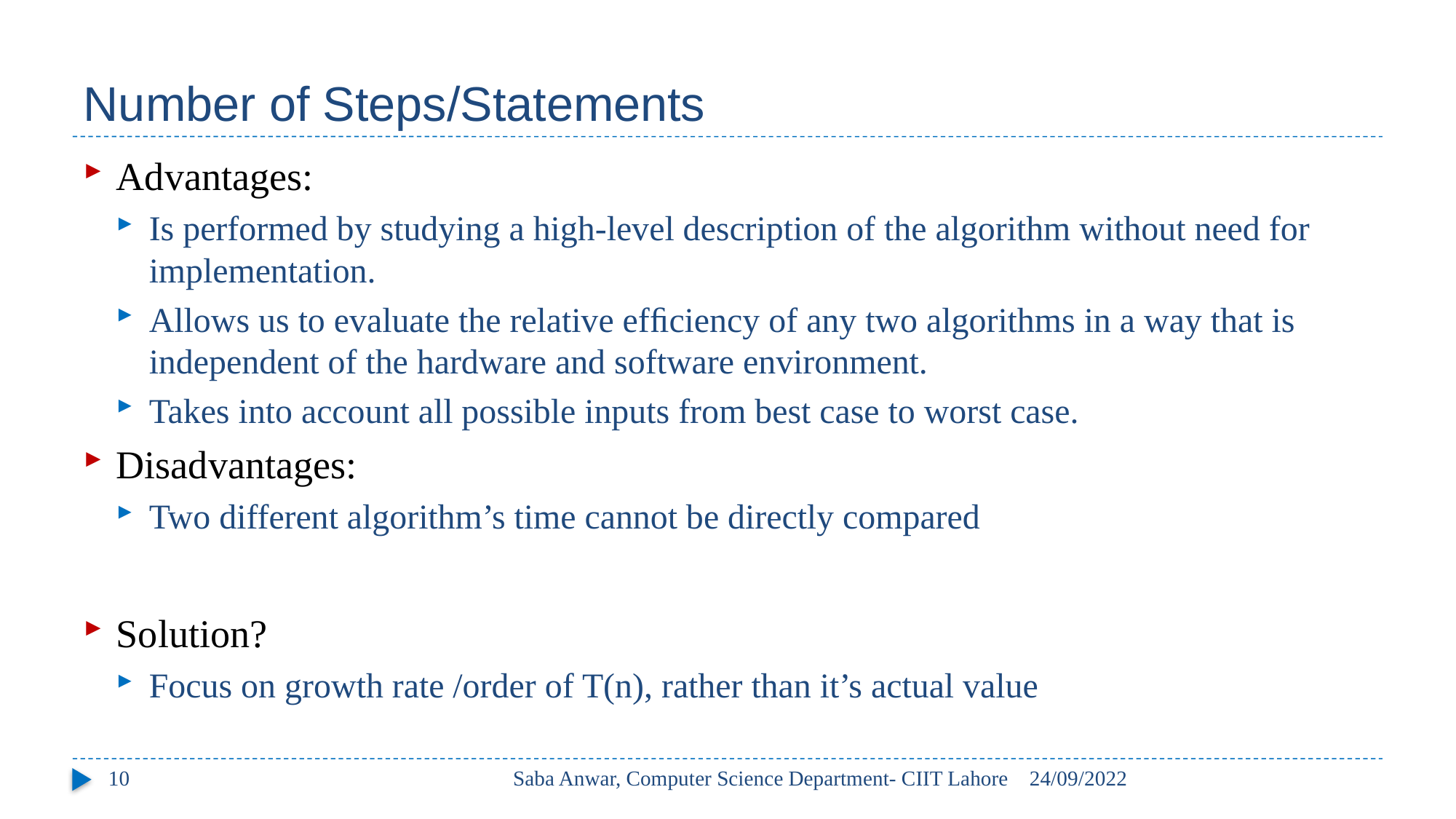

# Number of Steps/Statements
Advantages:
Is performed by studying a high-level description of the algorithm without need for implementation.
Allows us to evaluate the relative efﬁciency of any two algorithms in a way that is independent of the hardware and software environment.
Takes into account all possible inputs from best case to worst case.
Disadvantages:
Two different algorithm’s time cannot be directly compared

Solution?
Focus on growth rate /order of T(n), rather than it’s actual value

10
Saba Anwar, Computer Science Department- CIIT Lahore
24/09/2022